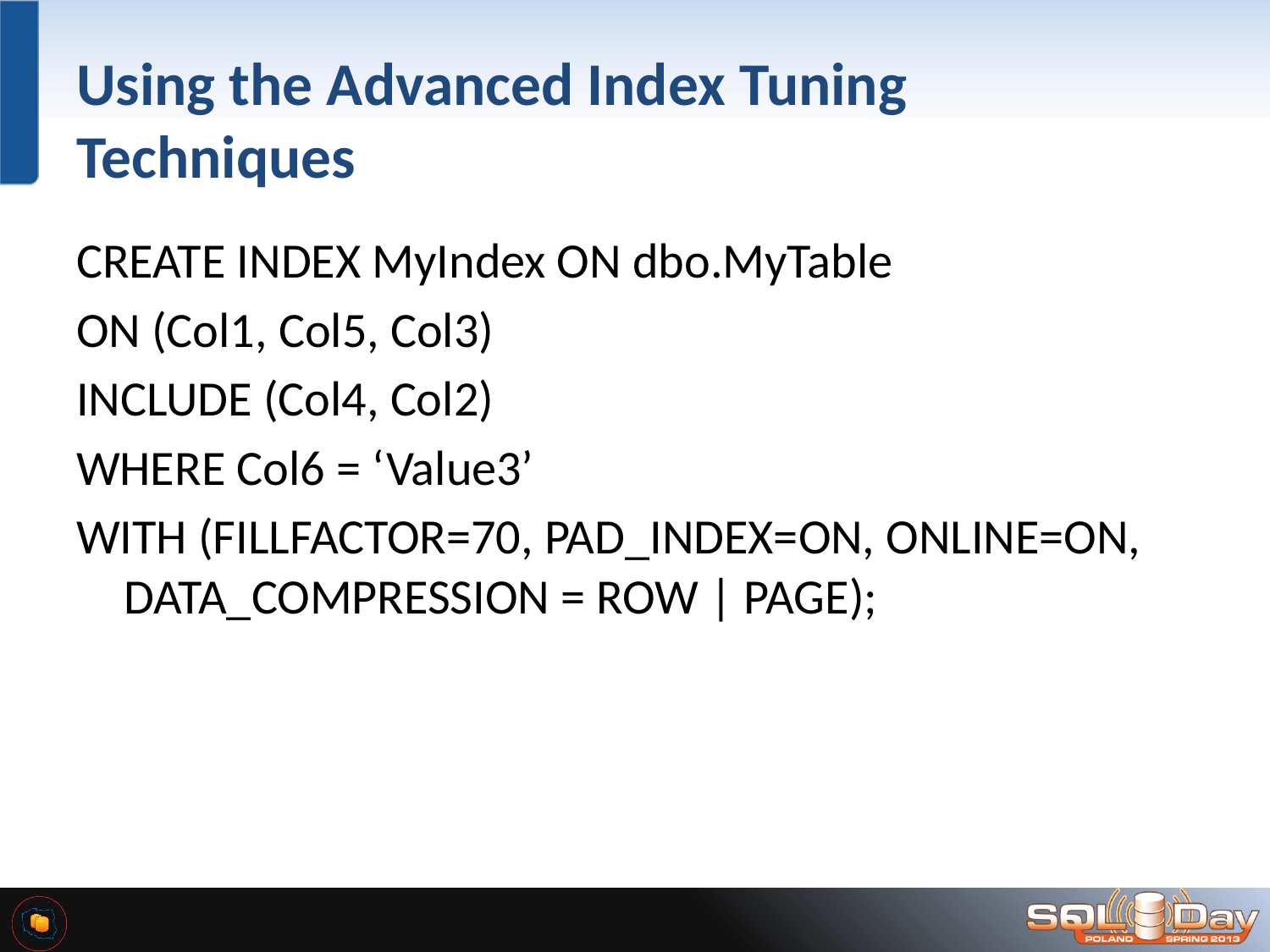

# Using the Advanced Index Tuning Techniques
CREATE INDEX MyIndex ON dbo.MyTable
ON (Col1, Col5, Col3)
INCLUDE (Col4, Col2)
WHERE Col6 = ‘Value3’
WITH (FILLFACTOR=70, PAD_INDEX=ON, ONLINE=ON, DATA_COMPRESSION = ROW | PAGE);